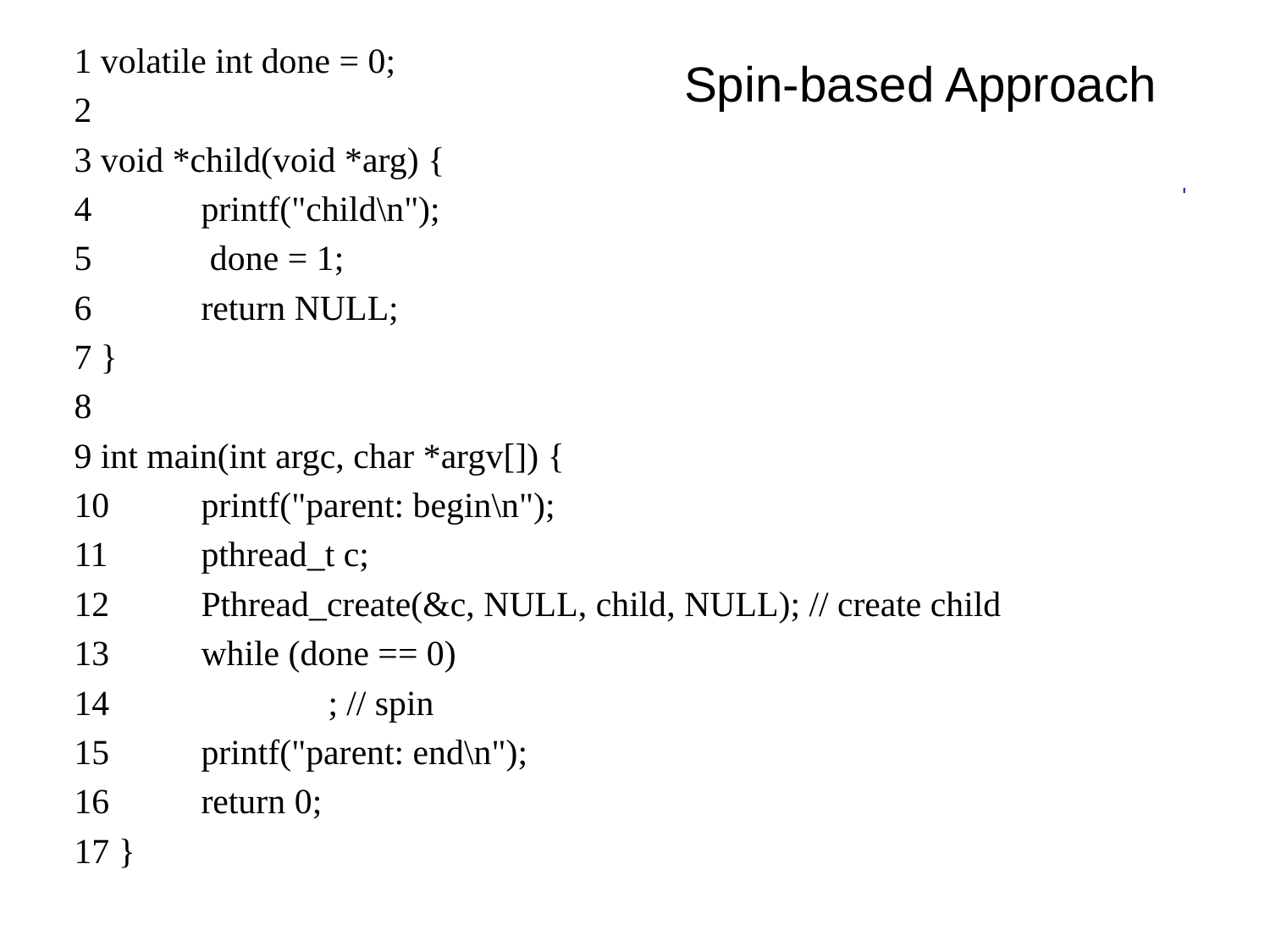

1 volatile int done = 0;
2
3 void *child(void *arg) {
4 	printf("child\n");
5	 done = 1;
6 	return NULL;
7 }
8
9 int main(int argc, char *argv[]) {
10 	printf("parent: begin\n");
11 	pthread_t c;
12 	Pthread_create(&c, NULL, child, NULL); // create child
13 	while (done == 0)
14 		; // spin
15 	printf("parent: end\n");
16 	return 0;
17 }
Spin-based Approach
# Spin-based Approach
4